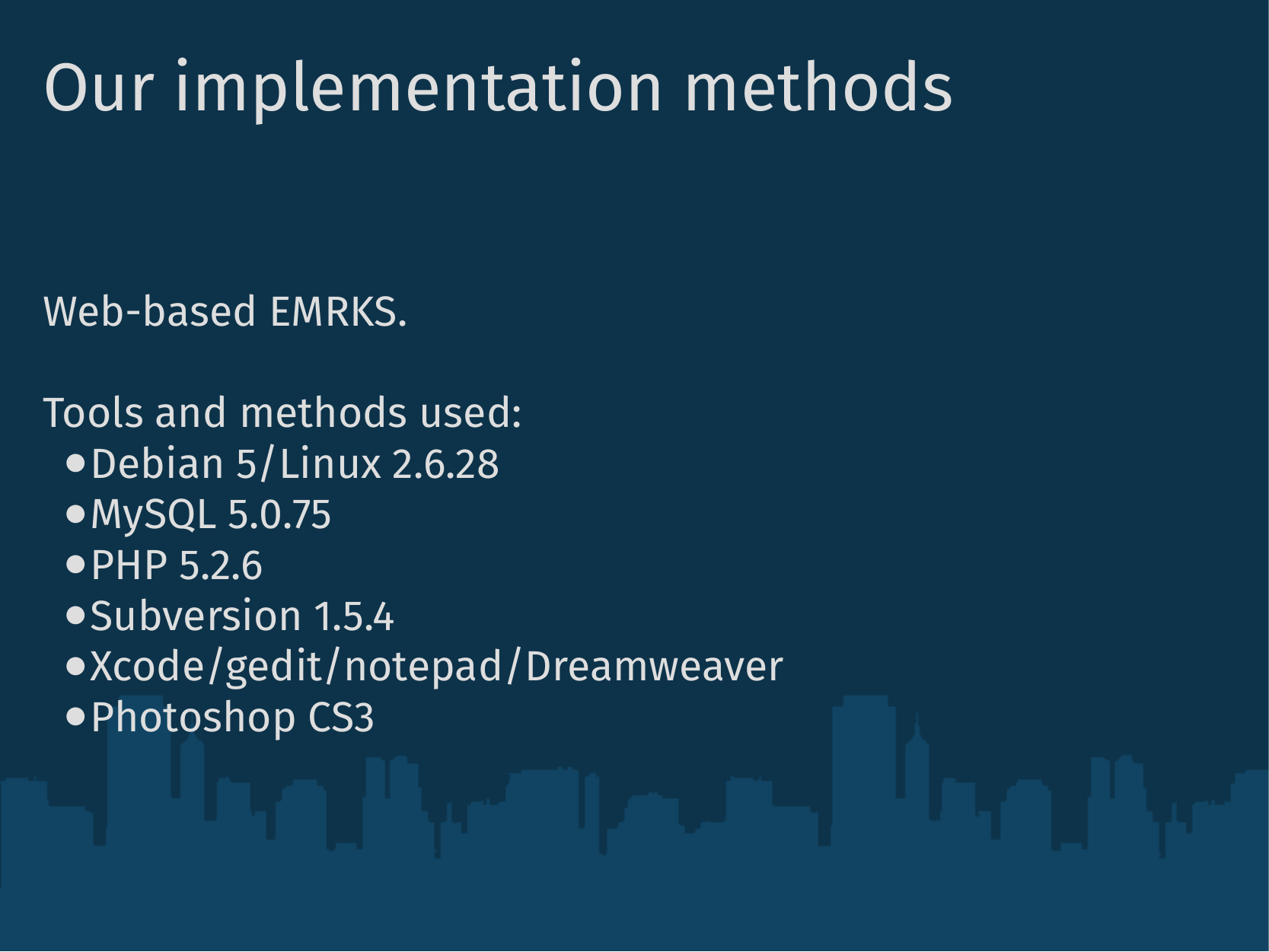

# Our implementation methods

Web-based EMRKS.

Tools and methods used:
Debian 5/Linux 2.6.28
MySQL 5.0.75
PHP 5.2.6
Subversion 1.5.4
Xcode/gedit/notepad/Dreamweaver
Photoshop CS3